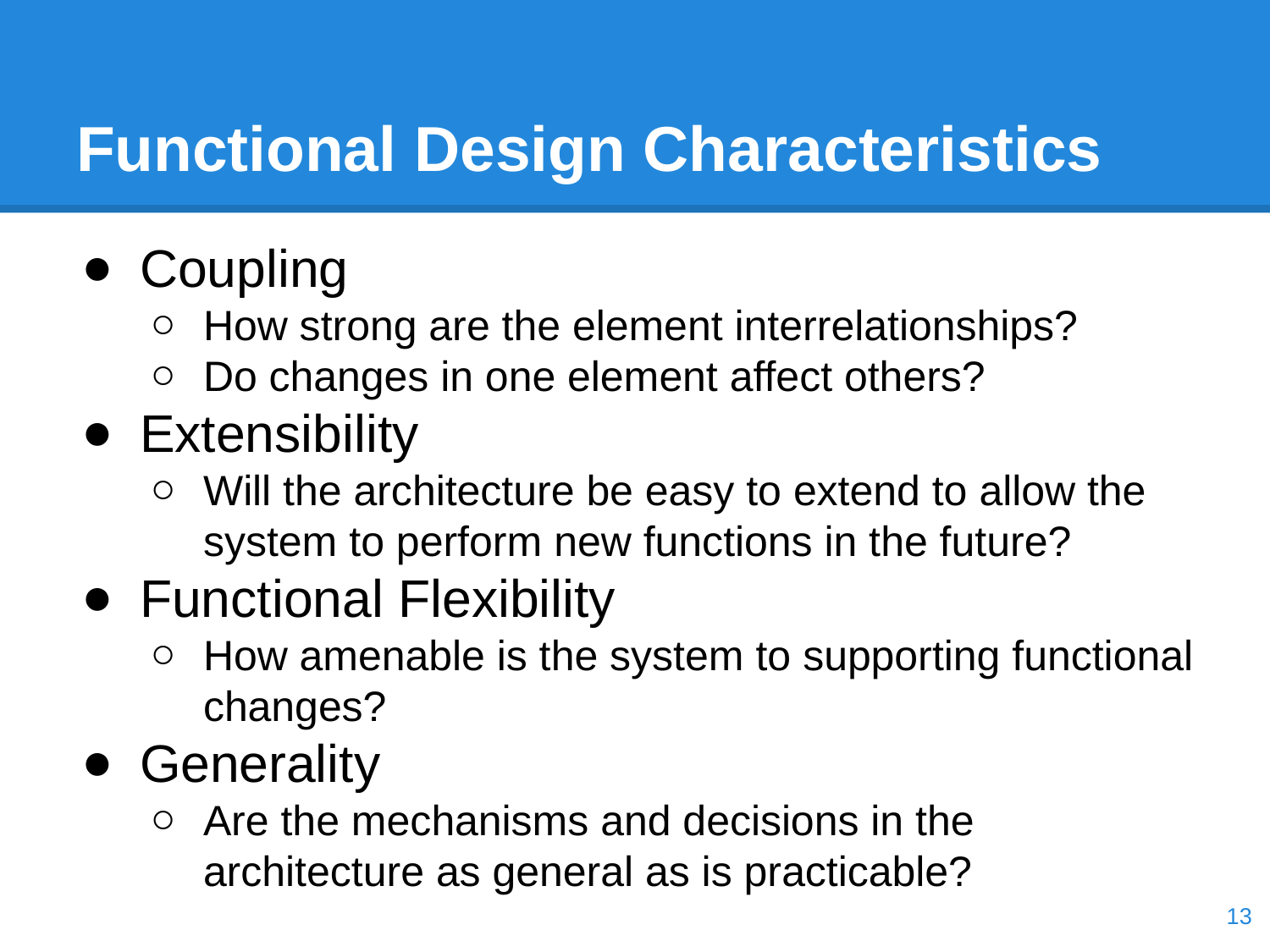

# Functional Design Characteristics
Coupling
How strong are the element interrelationships?
Do changes in one element affect others?
Extensibility
Will the architecture be easy to extend to allow the system to perform new functions in the future?
Functional Flexibility
How amenable is the system to supporting functional changes?
Generality
Are the mechanisms and decisions in the architecture as general as is practicable?
13